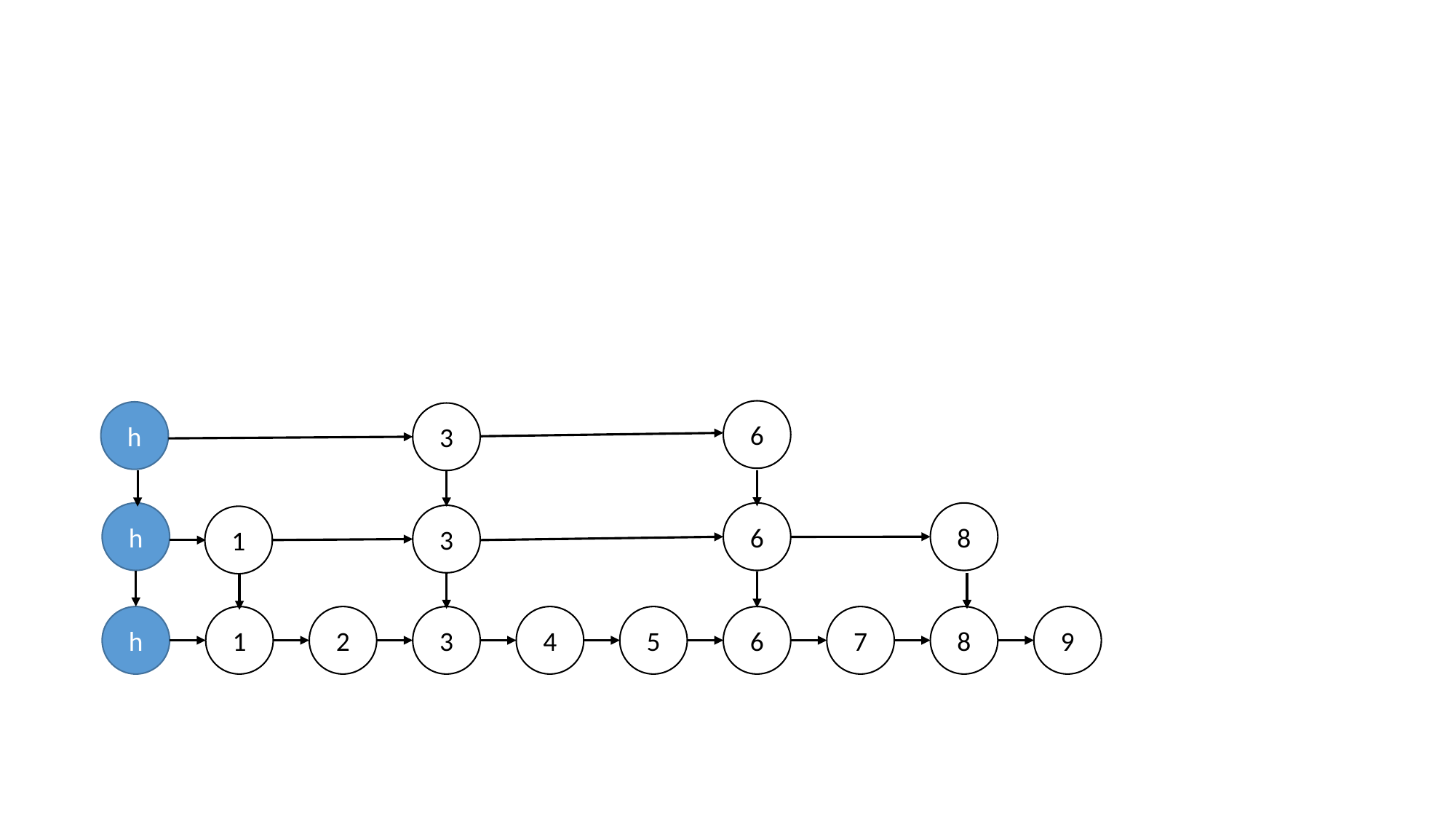

6
h
3
h
6
8
3
1
h
1
2
3
4
5
6
7
8
9